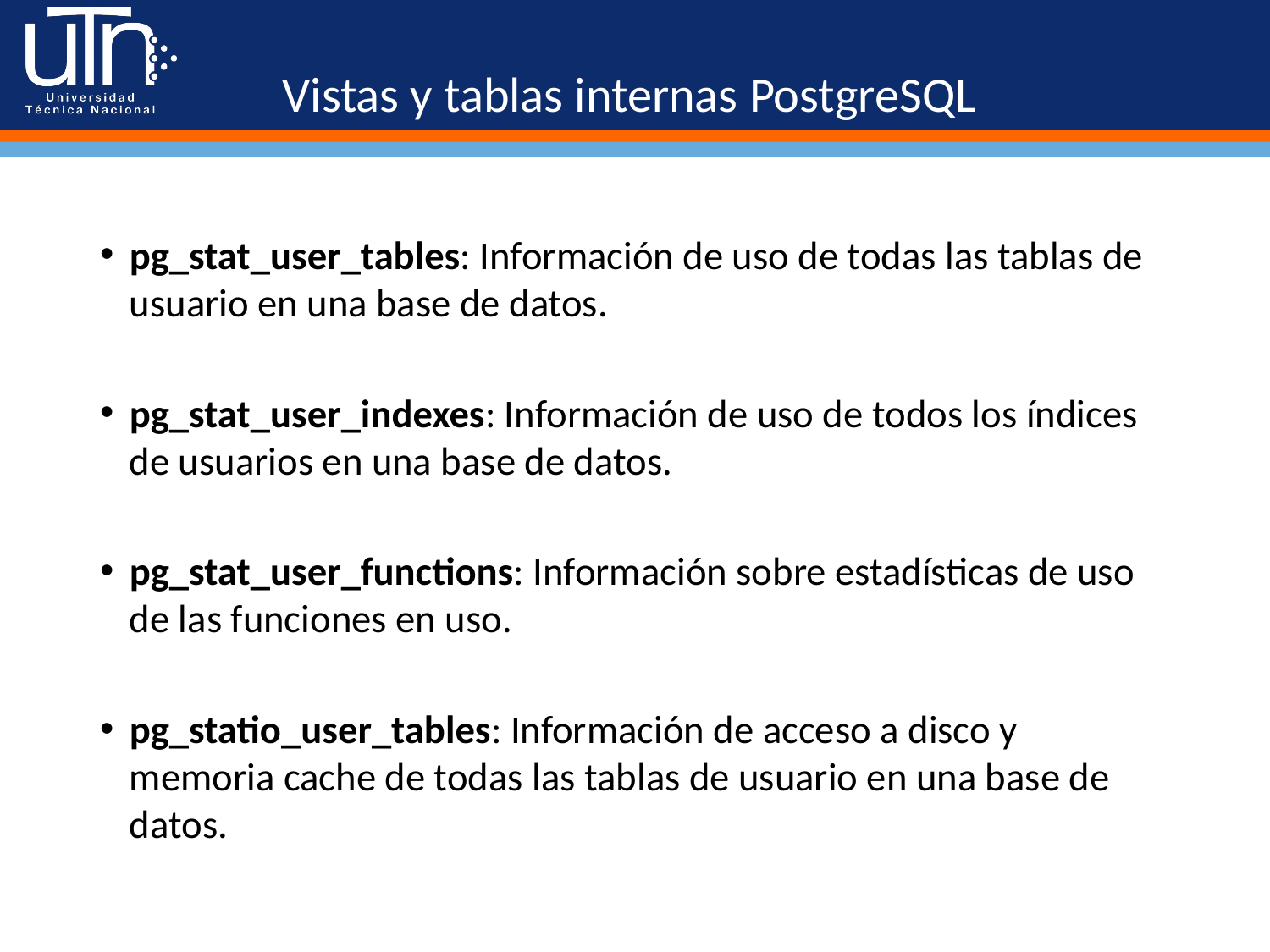

# Vistas y tablas internas PostgreSQL

pg_stat_user_tables: Información de uso de todas las tablas de usuario en una base de datos.

pg_stat_user_indexes: Información de uso de todos los índices de usuarios en una base de datos.

pg_stat_user_functions: Información sobre estadísticas de uso de las funciones en uso.

pg_statio_user_tables: Información de acceso a disco y memoria cache de todas las tablas de usuario en una base de datos.